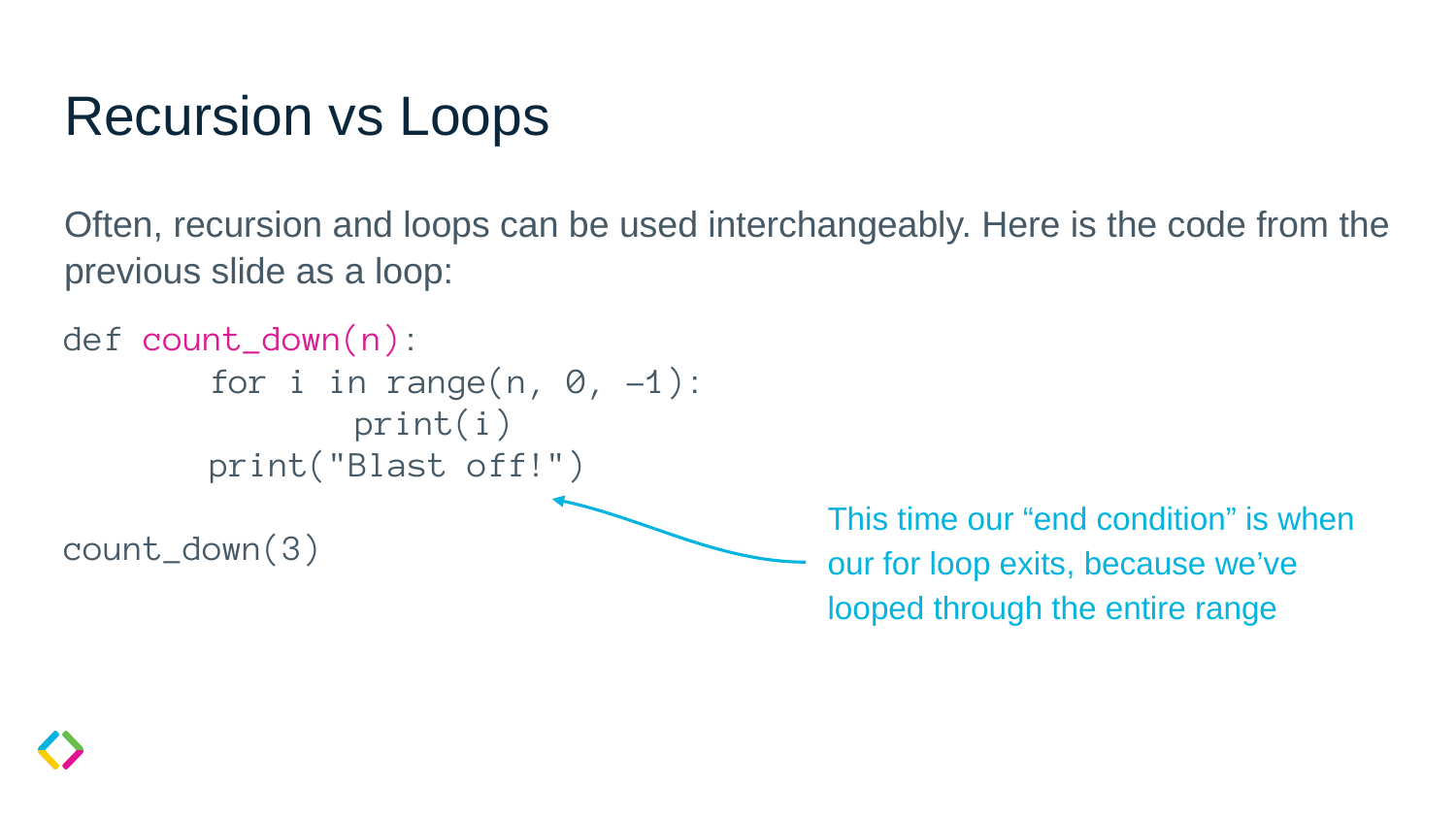

# Recursion vs Loops
Often, recursion and loops can be used interchangeably. Here is the code from the previous slide as a loop:
def count_down(n):
	for i in range(n, 0, -1):
		print(i)
	print("Blast off!")

count_down(3)
This time our “end condition” is when our for loop exits, because we’ve looped through the entire range